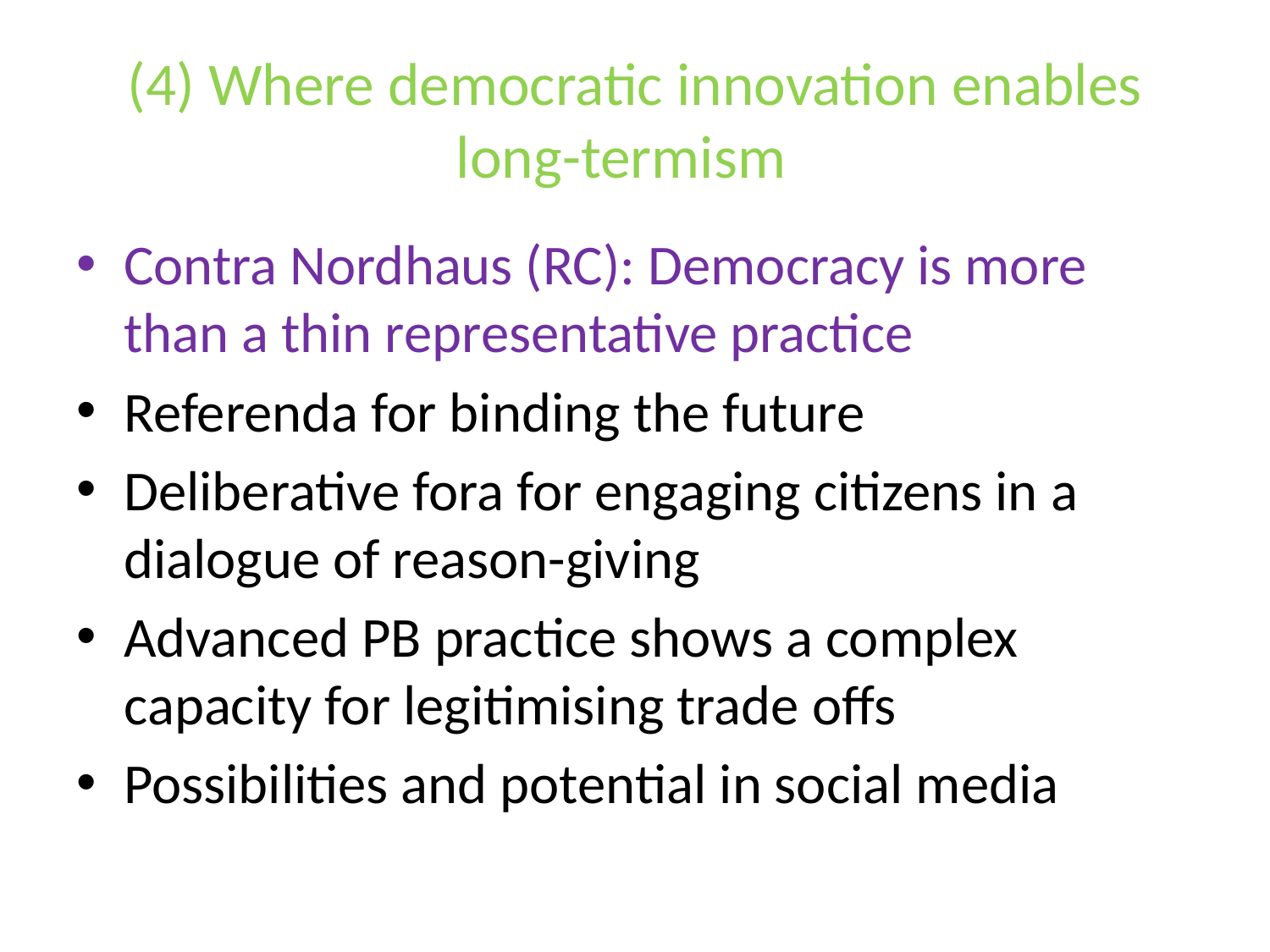

# (4) Where democratic innovation enables long-termism
Contra Nordhaus (RC): Democracy is more than a thin representative practice
Referenda for binding the future
Deliberative fora for engaging citizens in a dialogue of reason-giving
Advanced PB practice shows a complex capacity for legitimising trade offs
Possibilities and potential in social media